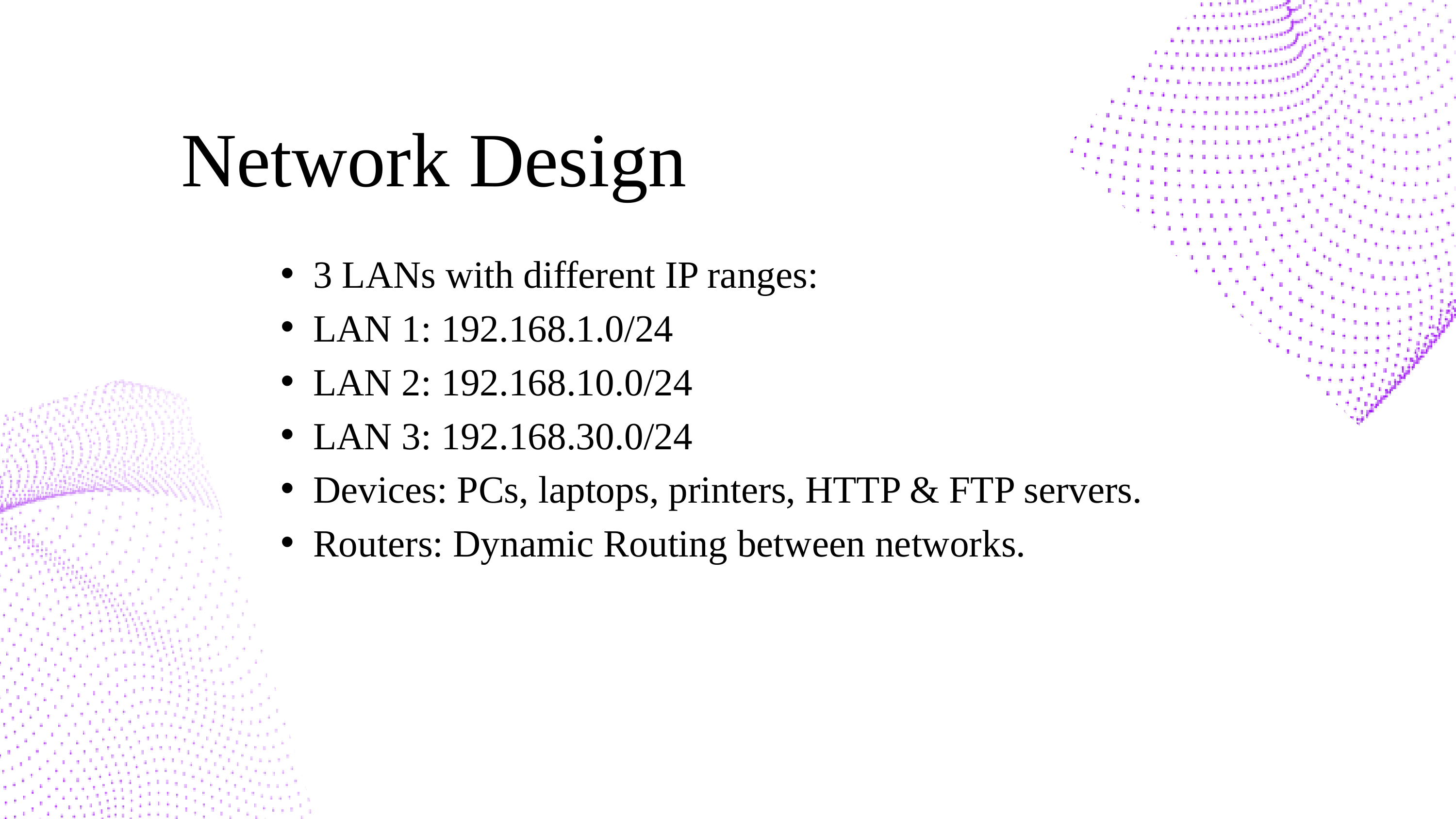

Network Design
3 LANs with different IP ranges:
LAN 1: 192.168.1.0/24
LAN 2: 192.168.10.0/24
LAN 3: 192.168.30.0/24
Devices: PCs, laptops, printers, HTTP & FTP servers.
Routers: Dynamic Routing between networks.